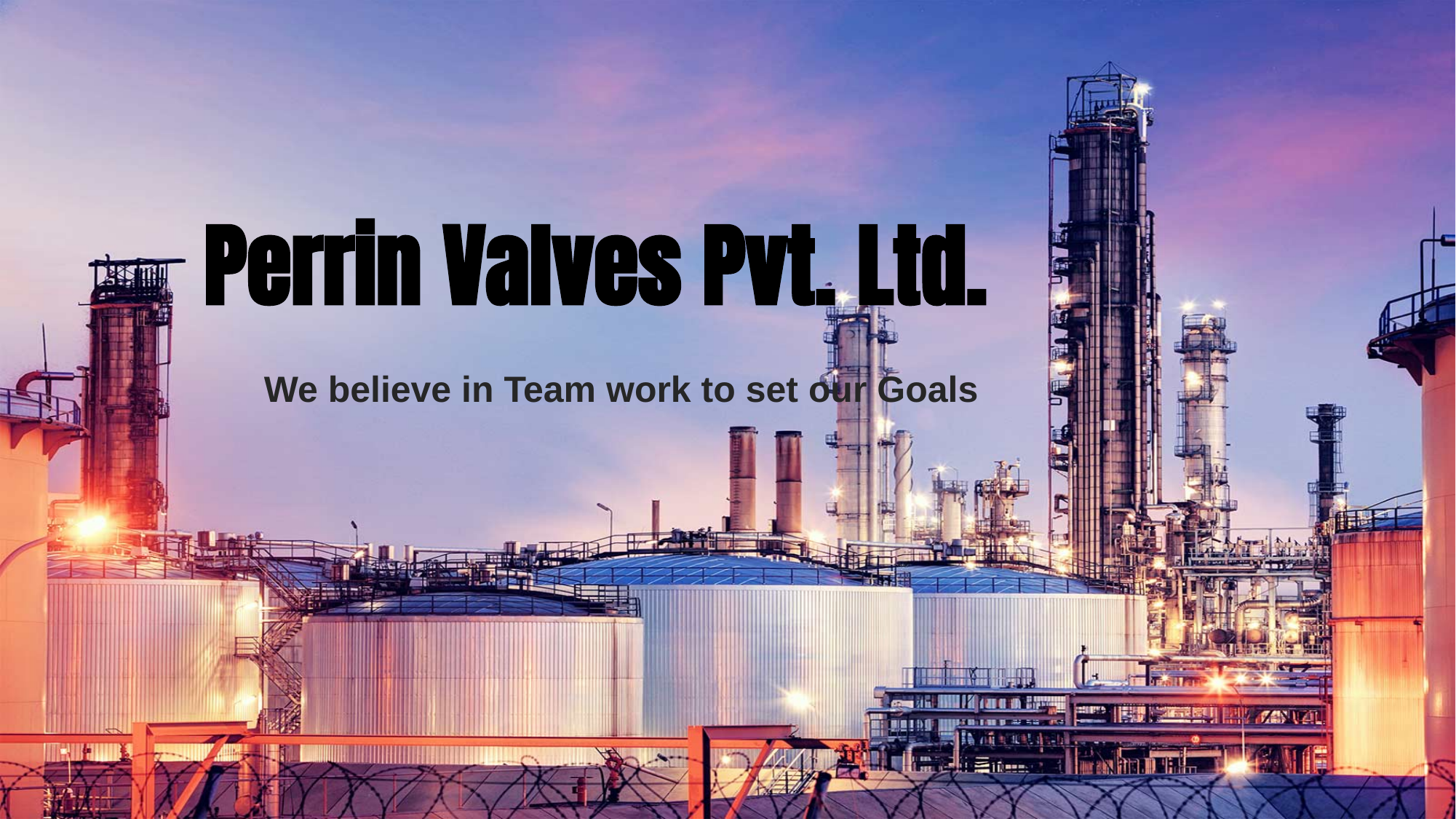

# Perrin Valves Pvt. Ltd.

We believe in Team work to set our Goals